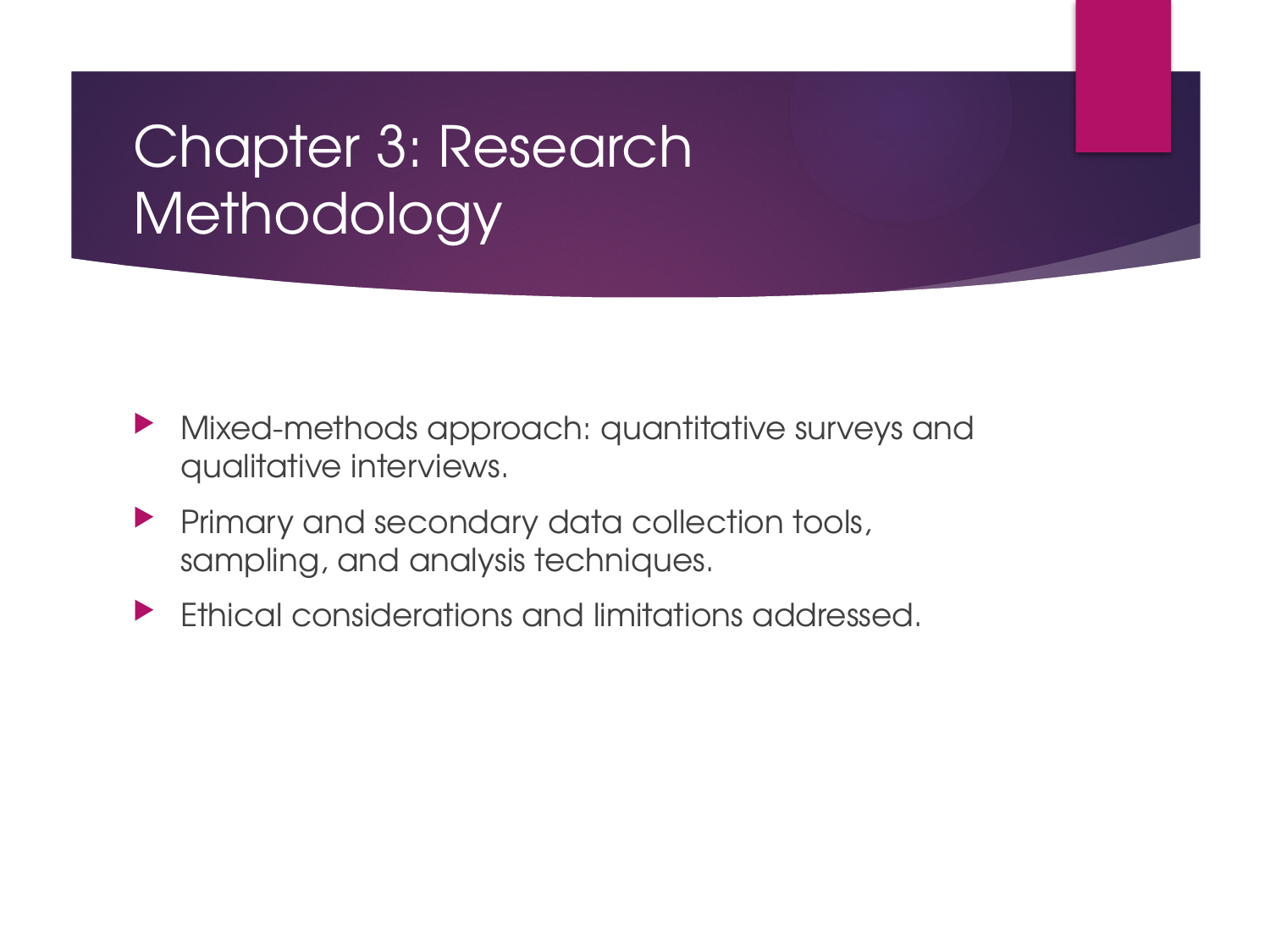

# Chapter 3: Research Methodology

Mixed-methods approach: quantitative surveys and qualitative interviews.
Primary and secondary data collection tools, sampling, and analysis techniques.
Ethical considerations and limitations addressed.